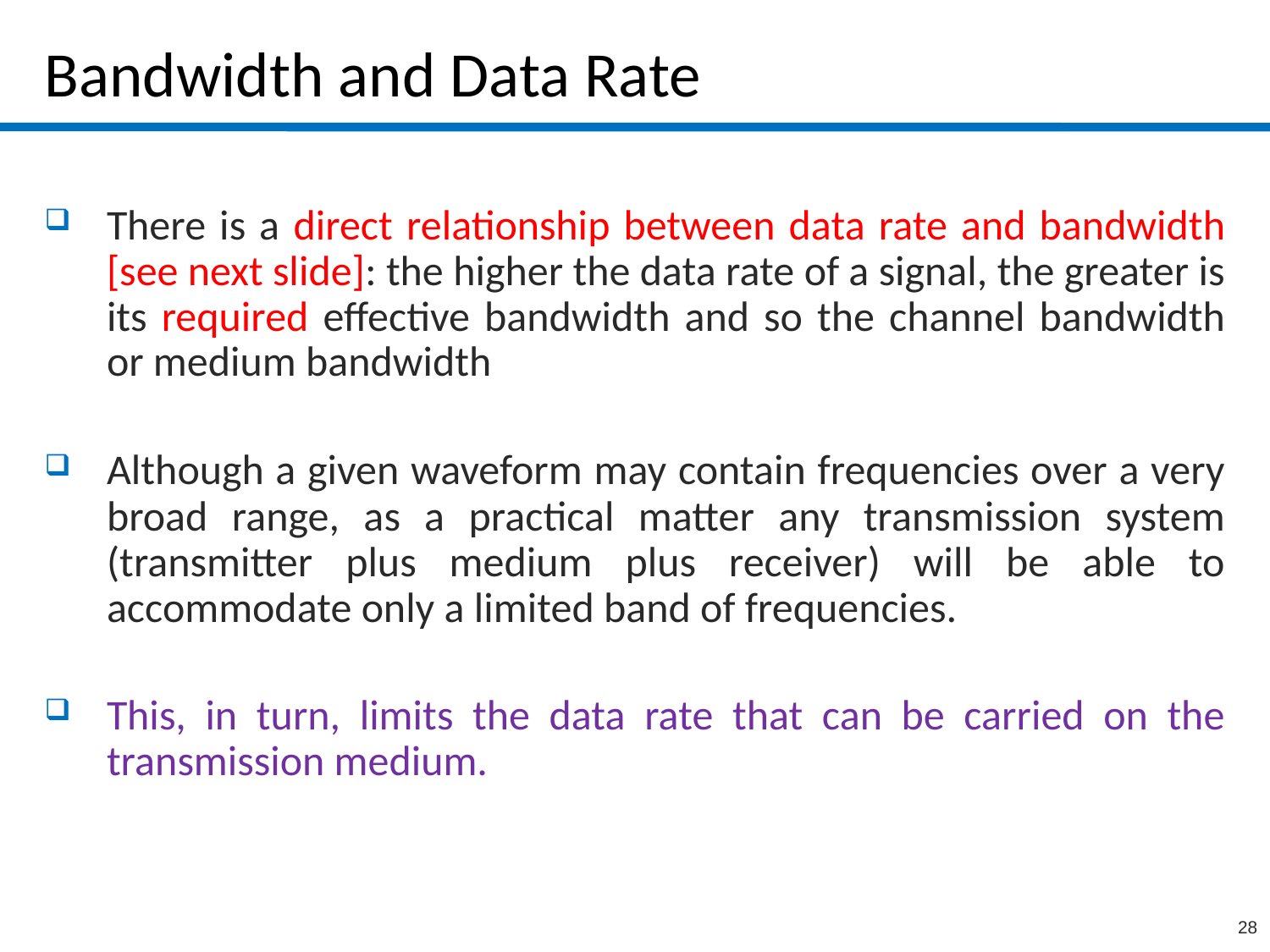

# Bandwidth and Data Rate

There is a direct relationship between data rate and bandwidth [see next slide]: the higher the data rate of a signal, the greater is its required effective bandwidth and so the channel bandwidth or medium bandwidth

Although a given waveform may contain frequencies over a very broad range, as a practical matter any transmission system (transmitter plus medium plus receiver) will be able to accommodate only a limited band of frequencies.

This, in turn, limits the data rate that can be carried on the transmission medium.

28